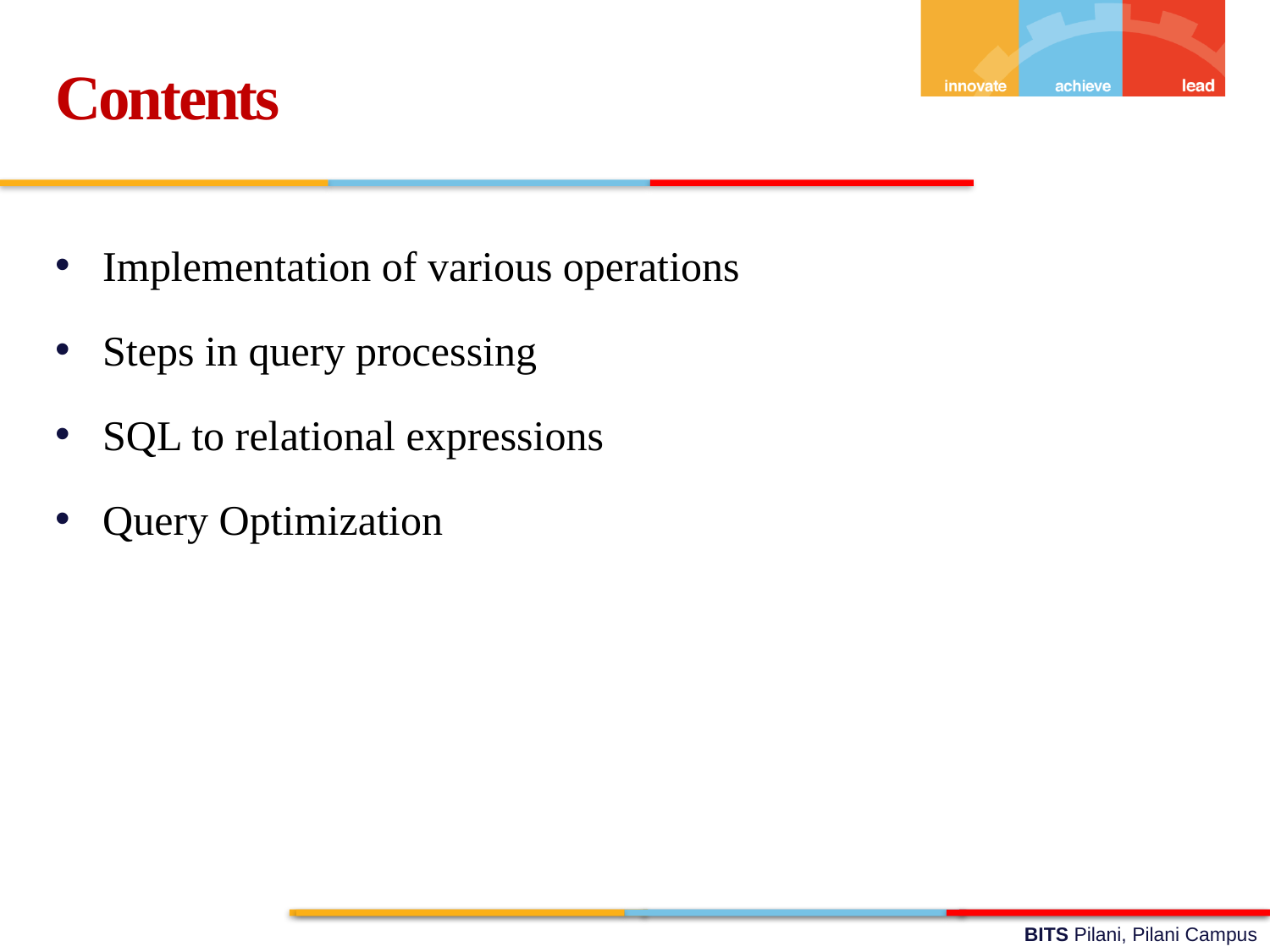

Contents
Implementation of various operations
Steps in query processing
SQL to relational expressions
Query Optimization